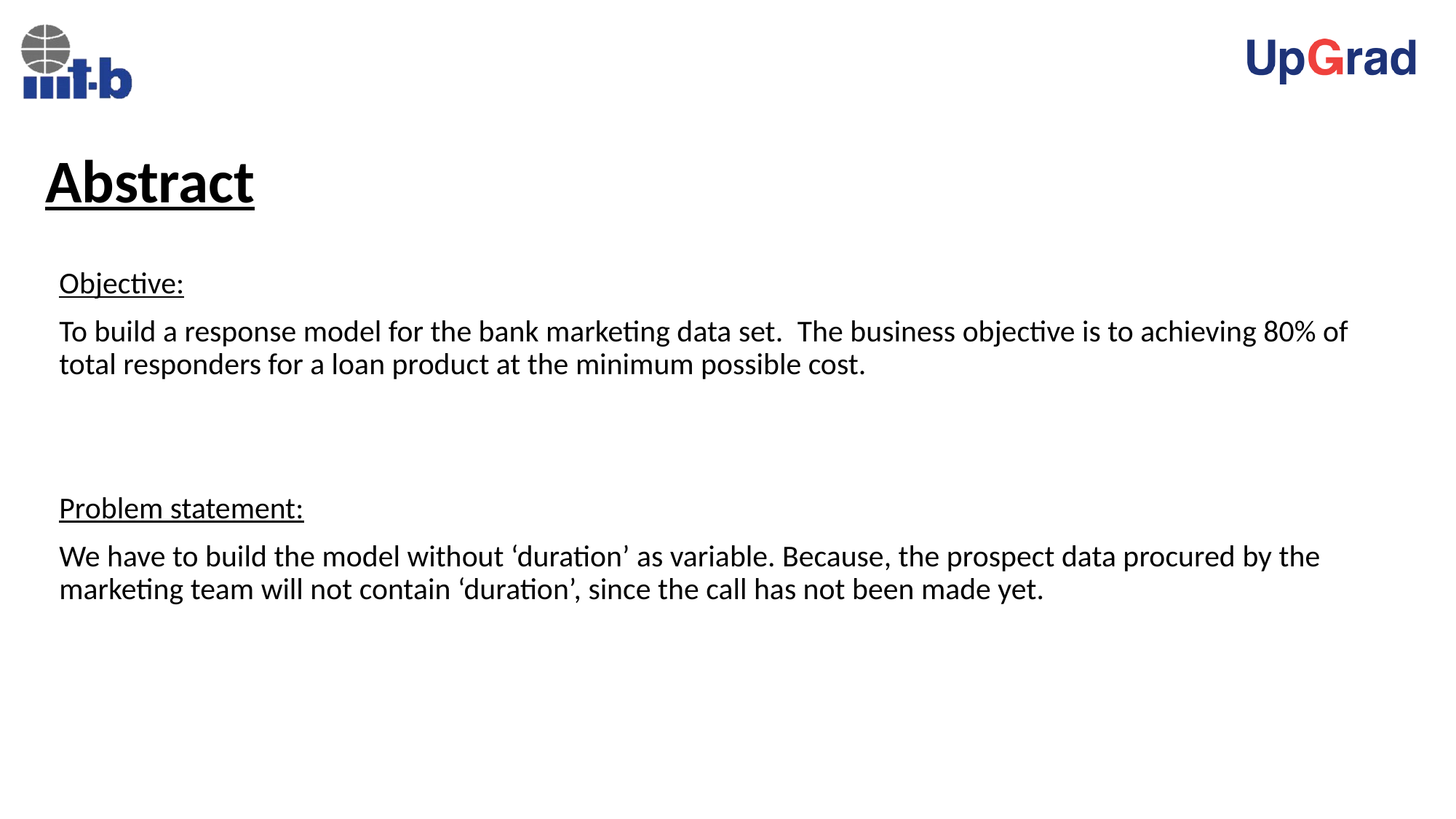

Abstract

Objective:
To build a response model for the bank marketing data set.  The business objective is to achieving 80% of total responders for a loan product at the minimum possible cost.

Problem statement:
We have to build the model without ‘duration’ as variable. Because, the prospect data procured by the marketing team will not contain ‘duration’, since the call has not been made yet.